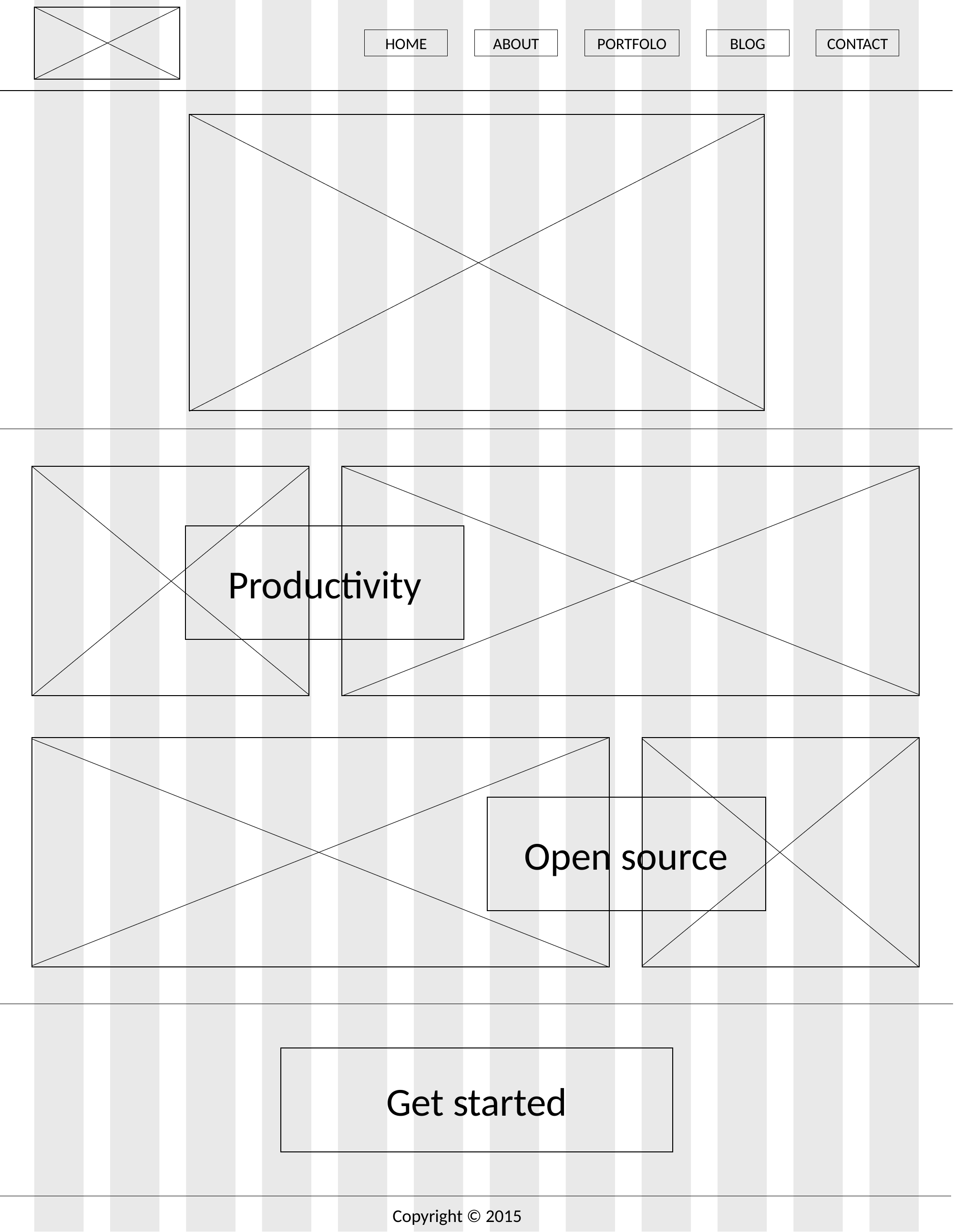

HOME
ABOUT
PORTFOLO
BLOG
CONTACT

Productivity

Open source
Get started
Copyright © 2015